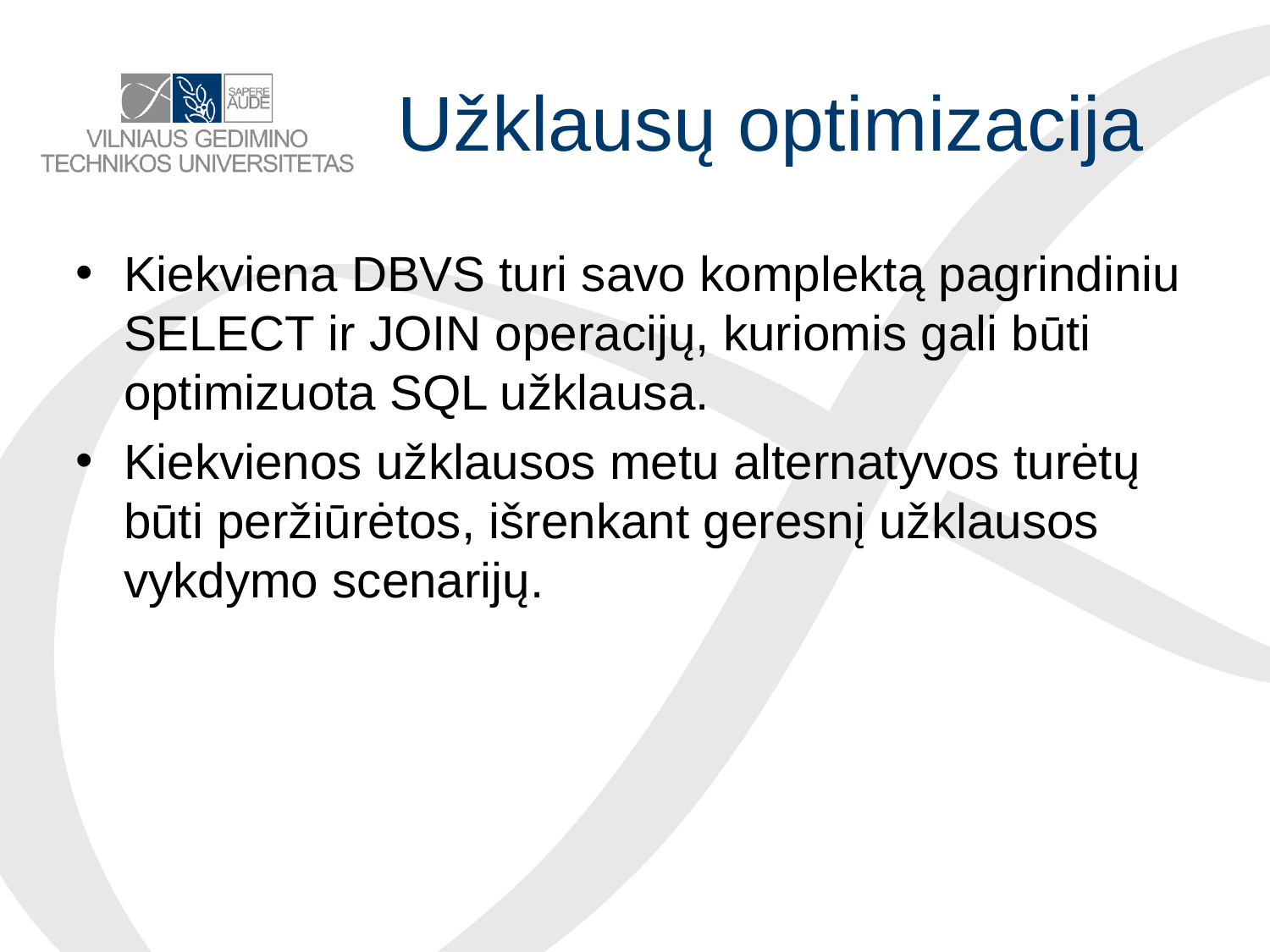

# Užklausų optimizacija
Kiekviena DBVS turi savo komplektą pagrindiniu SELECT ir JOIN operacijų, kuriomis gali būti optimizuota SQL užklausa.
Kiekvienos užklausos metu alternatyvos turėtų būti peržiūrėtos, išrenkant geresnį užklausos vykdymo scenarijų.